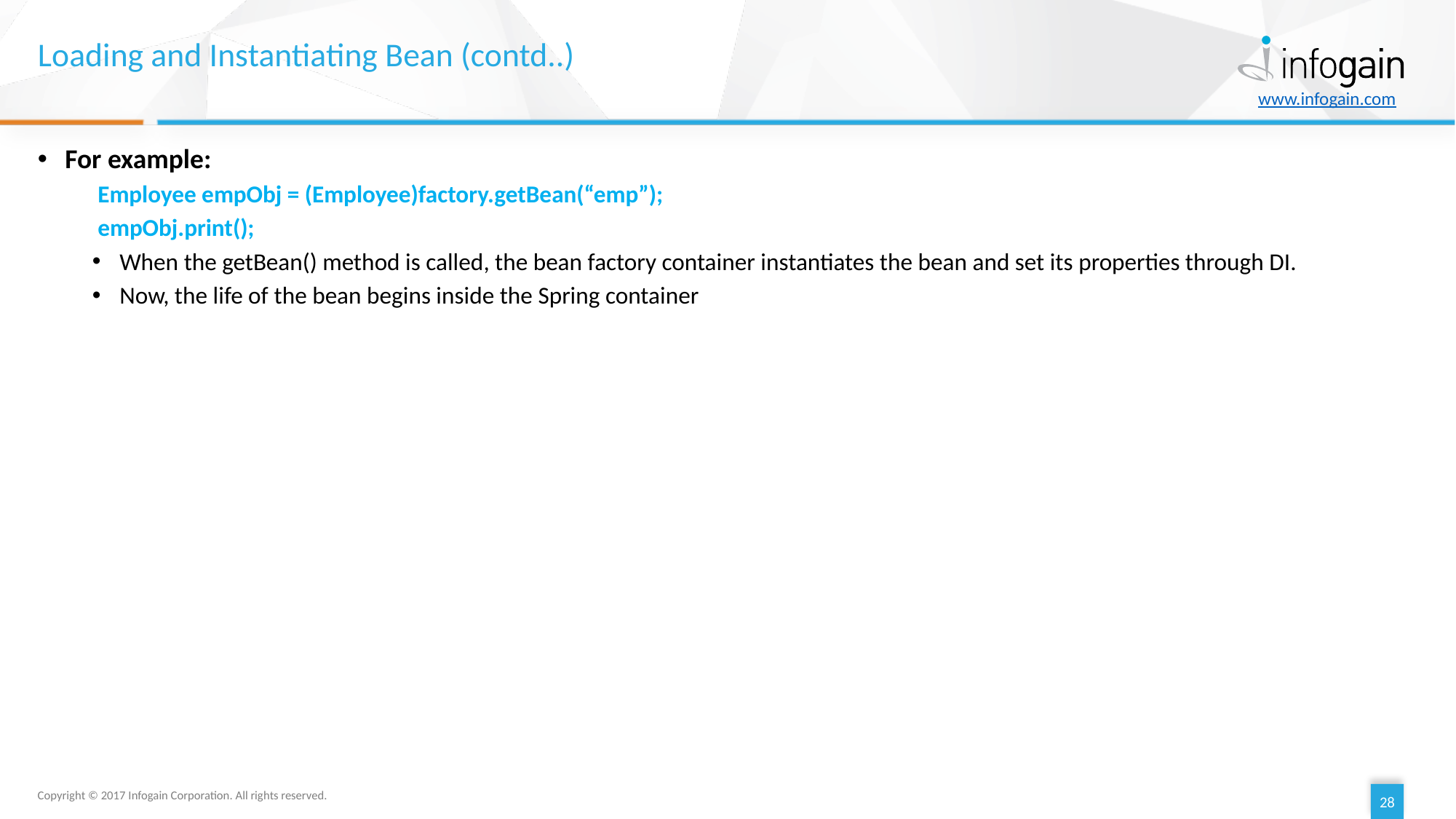

# Loading and Instantiating Bean (contd..)
For example:
 Employee empObj = (Employee)factory.getBean(“emp”);
 empObj.print();
When the getBean() method is called, the bean factory container instantiates the bean and set its properties through DI.
Now, the life of the bean begins inside the Spring container

28